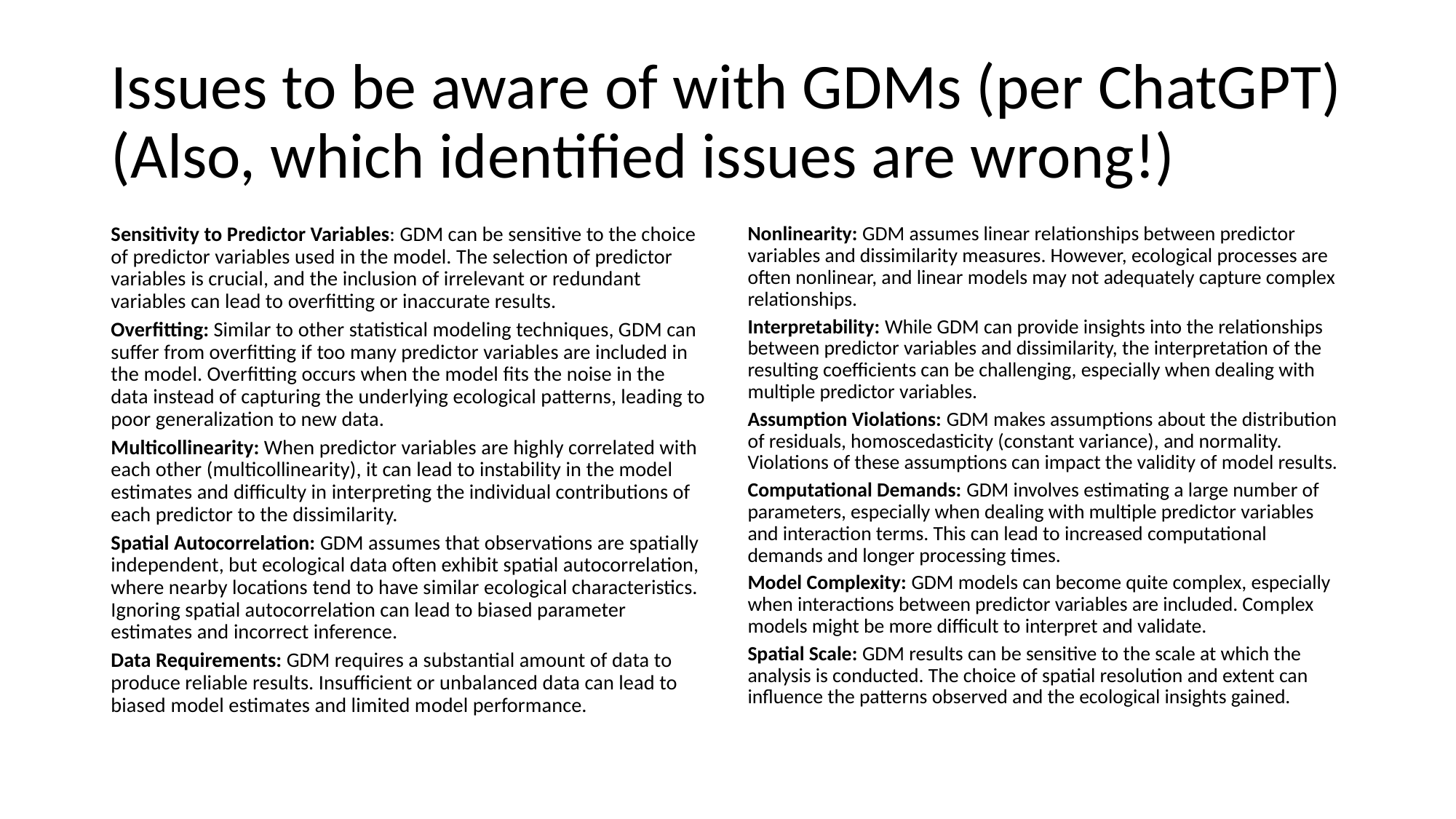

# Issues to be aware of with GDMs (per ChatGPT) (Also, which identified issues are wrong!)
Sensitivity to Predictor Variables: GDM can be sensitive to the choice of predictor variables used in the model. The selection of predictor variables is crucial, and the inclusion of irrelevant or redundant variables can lead to overfitting or inaccurate results.
Overfitting: Similar to other statistical modeling techniques, GDM can suffer from overfitting if too many predictor variables are included in the model. Overfitting occurs when the model fits the noise in the data instead of capturing the underlying ecological patterns, leading to poor generalization to new data.
Multicollinearity: When predictor variables are highly correlated with each other (multicollinearity), it can lead to instability in the model estimates and difficulty in interpreting the individual contributions of each predictor to the dissimilarity.
Spatial Autocorrelation: GDM assumes that observations are spatially independent, but ecological data often exhibit spatial autocorrelation, where nearby locations tend to have similar ecological characteristics. Ignoring spatial autocorrelation can lead to biased parameter estimates and incorrect inference.
Data Requirements: GDM requires a substantial amount of data to produce reliable results. Insufficient or unbalanced data can lead to biased model estimates and limited model performance.

Nonlinearity: GDM assumes linear relationships between predictor variables and dissimilarity measures. However, ecological processes are often nonlinear, and linear models may not adequately capture complex relationships.
Interpretability: While GDM can provide insights into the relationships between predictor variables and dissimilarity, the interpretation of the resulting coefficients can be challenging, especially when dealing with multiple predictor variables.
Assumption Violations: GDM makes assumptions about the distribution of residuals, homoscedasticity (constant variance), and normality. Violations of these assumptions can impact the validity of model results.
Computational Demands: GDM involves estimating a large number of parameters, especially when dealing with multiple predictor variables and interaction terms. This can lead to increased computational demands and longer processing times.
Model Complexity: GDM models can become quite complex, especially when interactions between predictor variables are included. Complex models might be more difficult to interpret and validate.
Spatial Scale: GDM results can be sensitive to the scale at which the analysis is conducted. The choice of spatial resolution and extent can influence the patterns observed and the ecological insights gained.